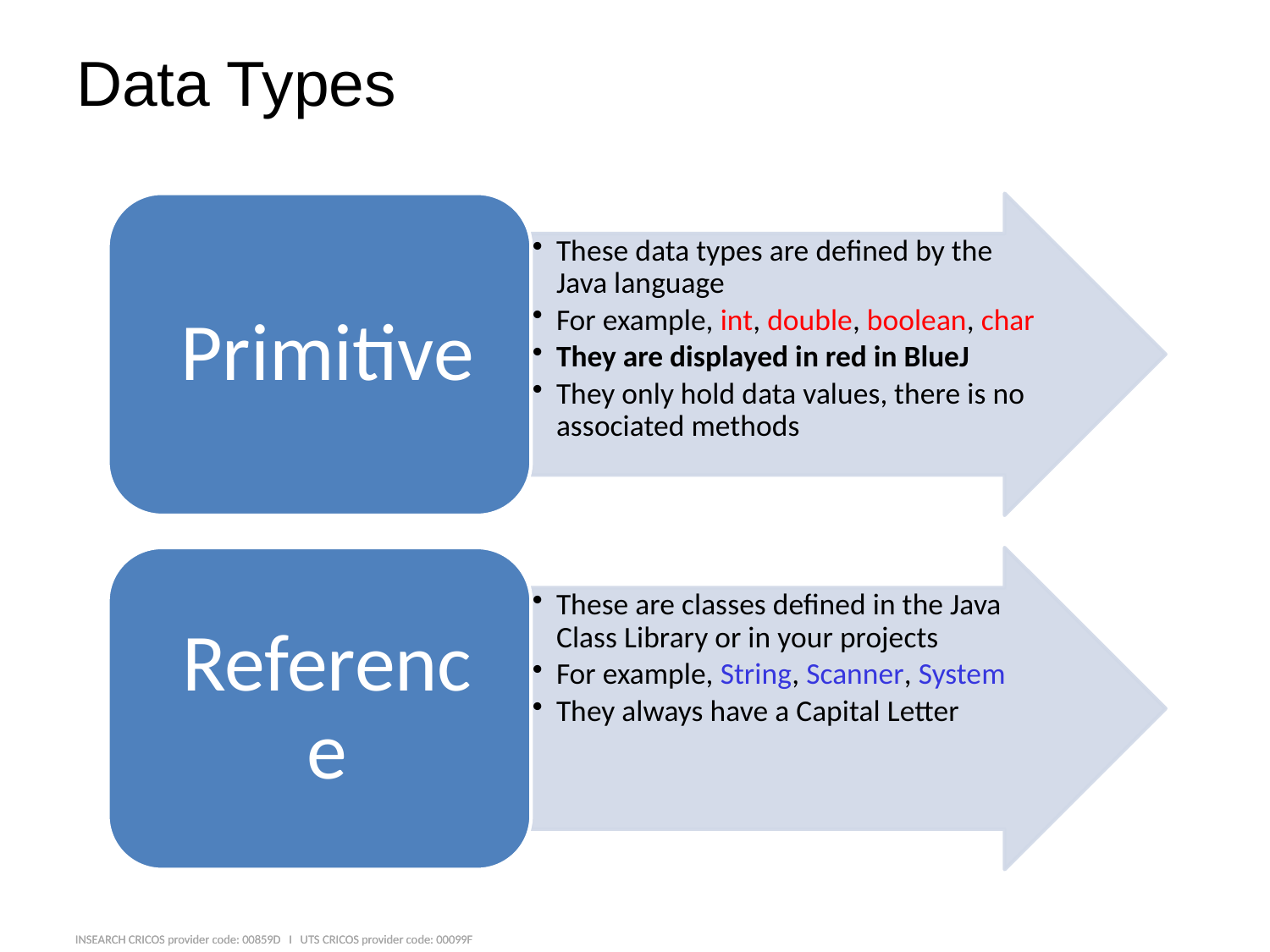

# Data Types
These data types are defined by the Java language
For example, int, double, boolean, char
They are displayed in red in BlueJ
They only hold data values, there is no associated methods
Primitive
These are classes defined in the Java Class Library or in your projects
For example, String, Scanner, System
They always have a Capital Letter
Reference